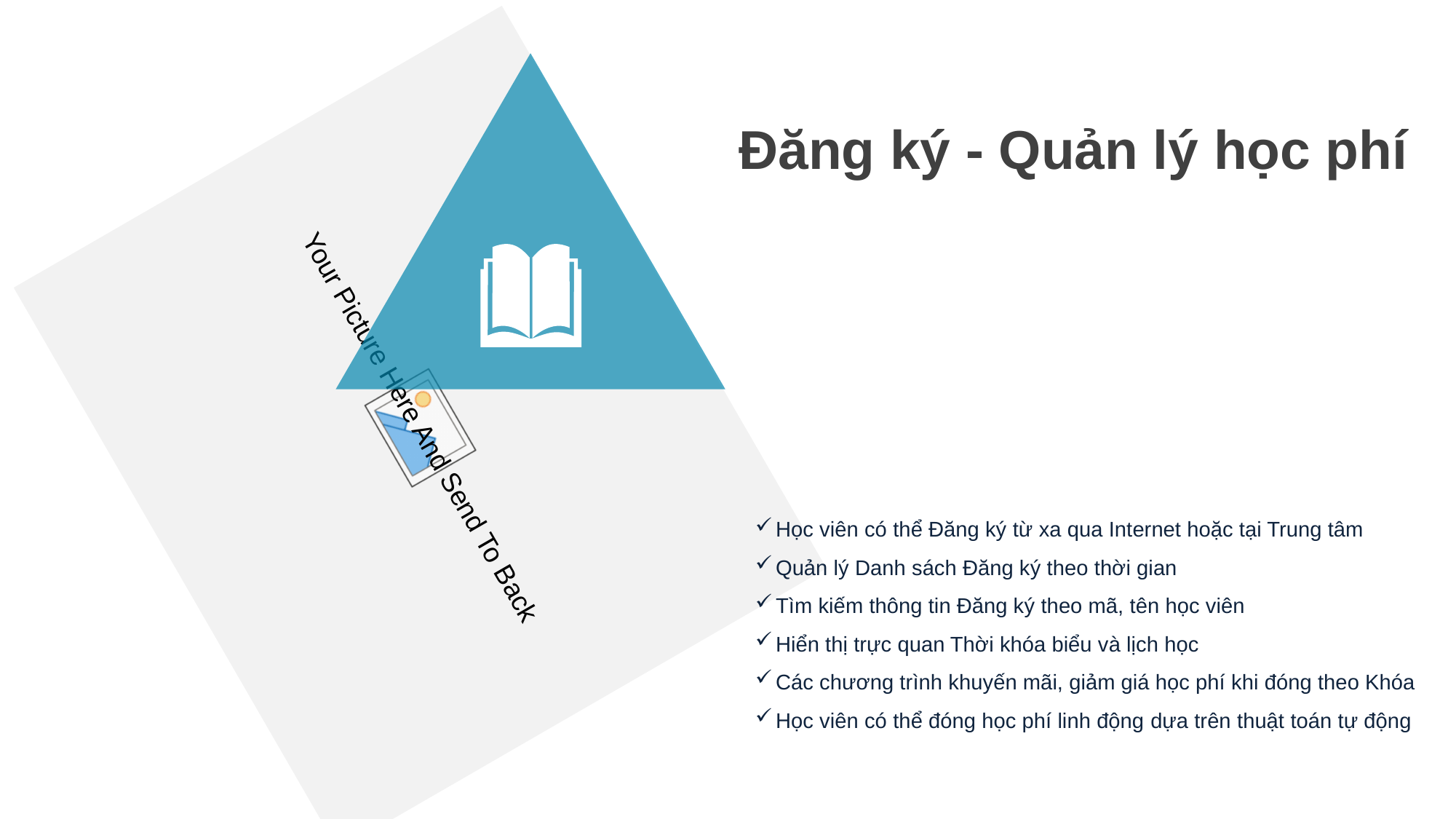

Đăng ký - Quản lý học phí

Học viên có thể Đăng ký từ xa qua Internet hoặc tại Trung tâm
Quản lý Danh sách Đăng ký theo thời gian
Tìm kiếm thông tin Đăng ký theo mã, tên học viên
Hiển thị trực quan Thời khóa biểu và lịch học
Các chương trình khuyến mãi, giảm giá học phí khi đóng theo Khóa
Học viên có thể đóng học phí linh động dựa trên thuật toán tự động